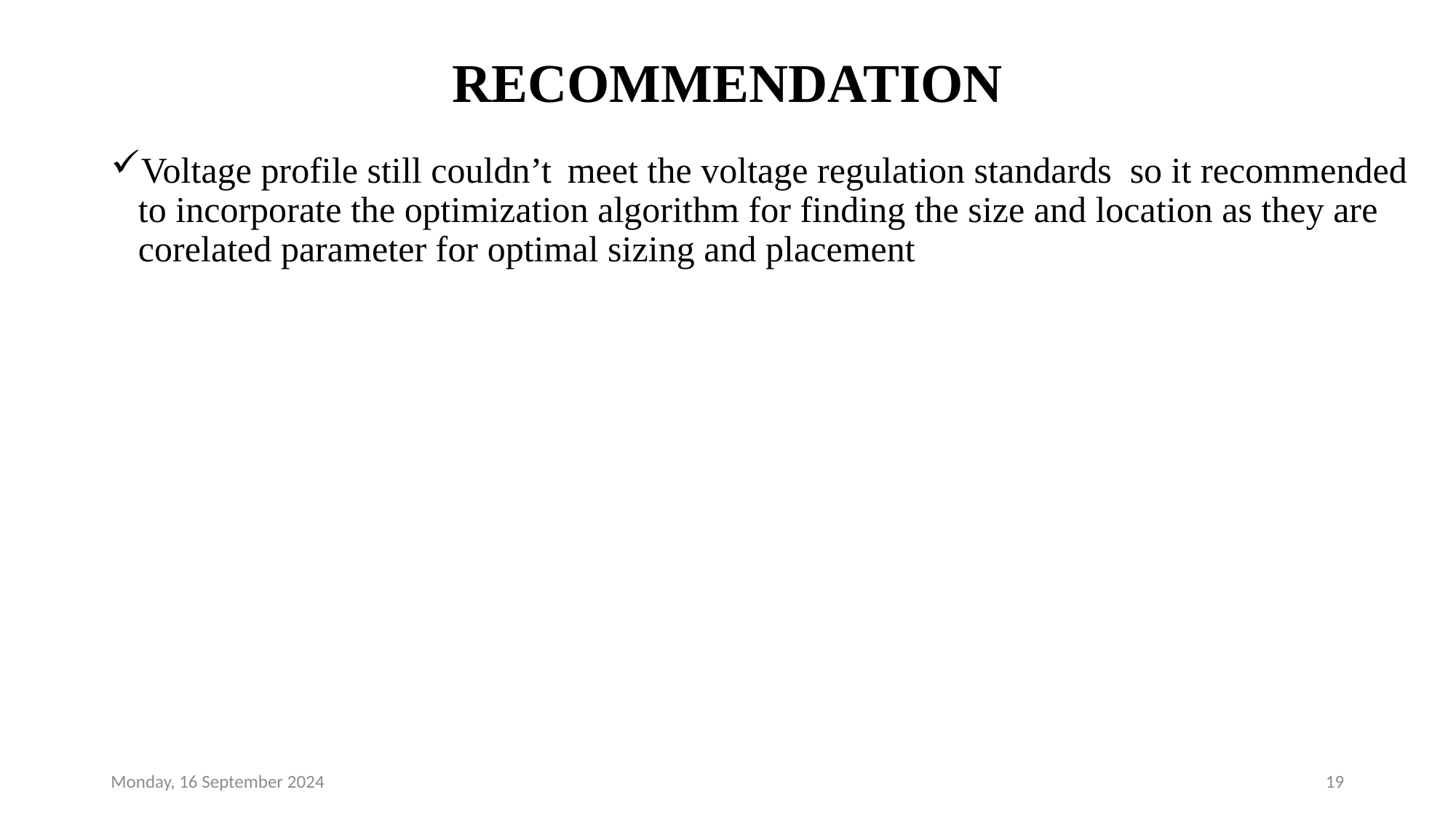

# RECOMMENDATION
Voltage profile still couldn’t meet the voltage regulation standards  so it recommended to incorporate the optimization algorithm for finding the size and location as they are corelated parameter for optimal sizing and placement
Monday, 16 September 2024
19